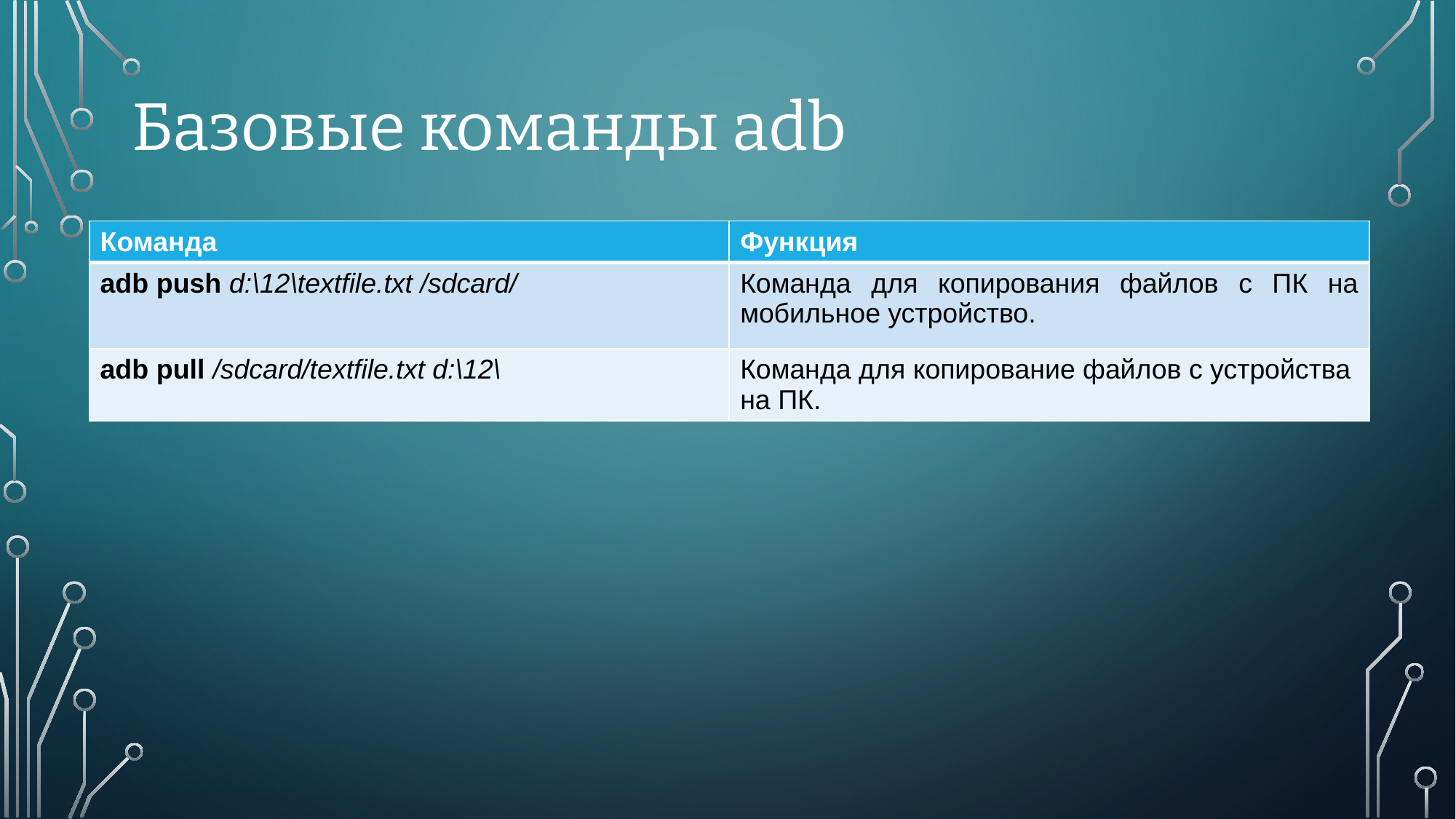

# Базовые команды adb
| Команда | Функция |
| --- | --- |
| adb push d:\12\textfile.txt /sdcard/ | Команда для копирования файлов с ПК на мобильное устройство. |
| adb pull /sdcard/textfile.txt d:\12\ | Команда для копирование файлов с устройства на ПК. |